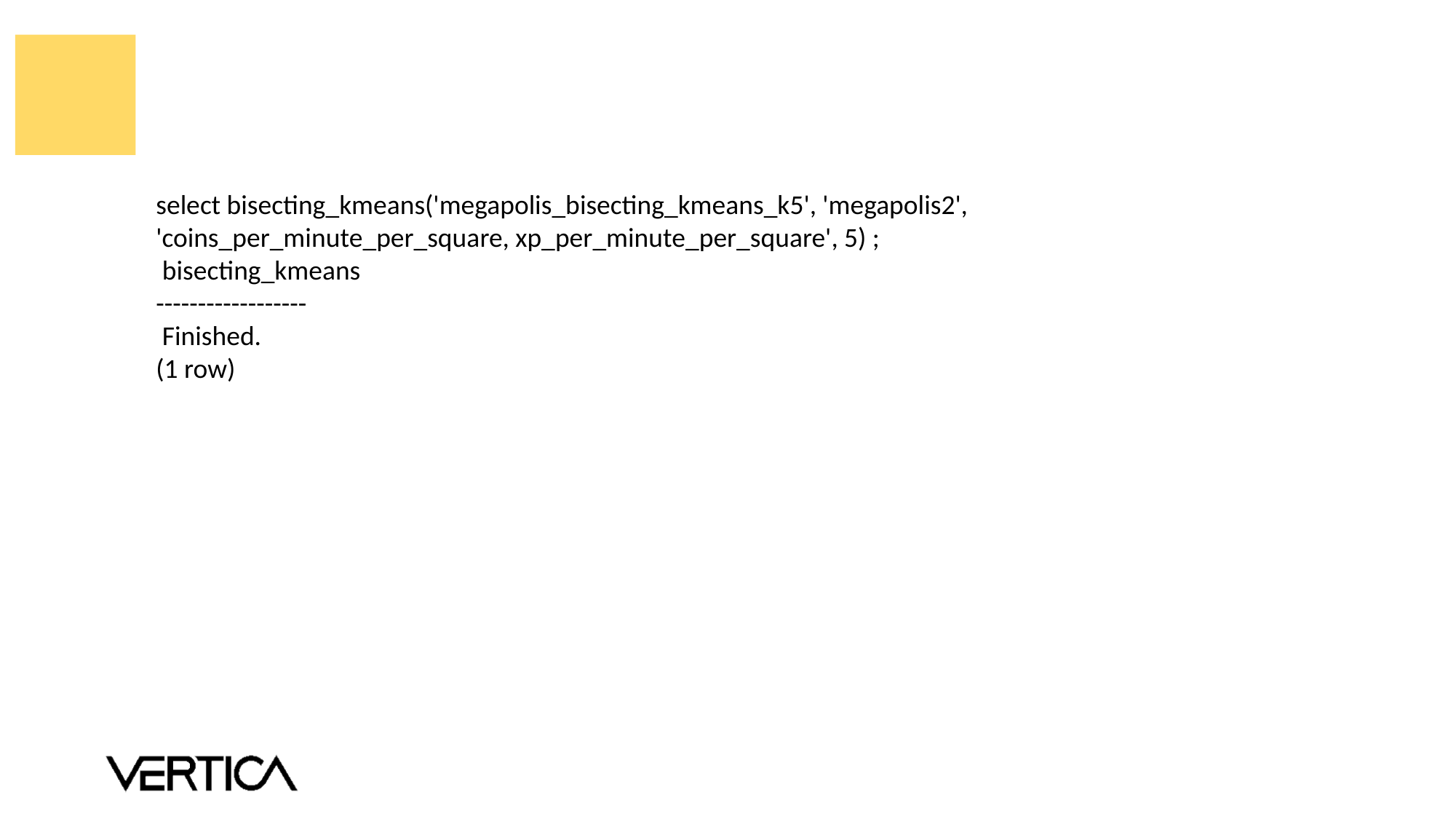

#
select bisecting_kmeans('megapolis_bisecting_kmeans_k5', 'megapolis2', 'coins_per_minute_per_square, xp_per_minute_per_square', 5) ;
 bisecting_kmeans
------------------
 Finished.
(1 row)